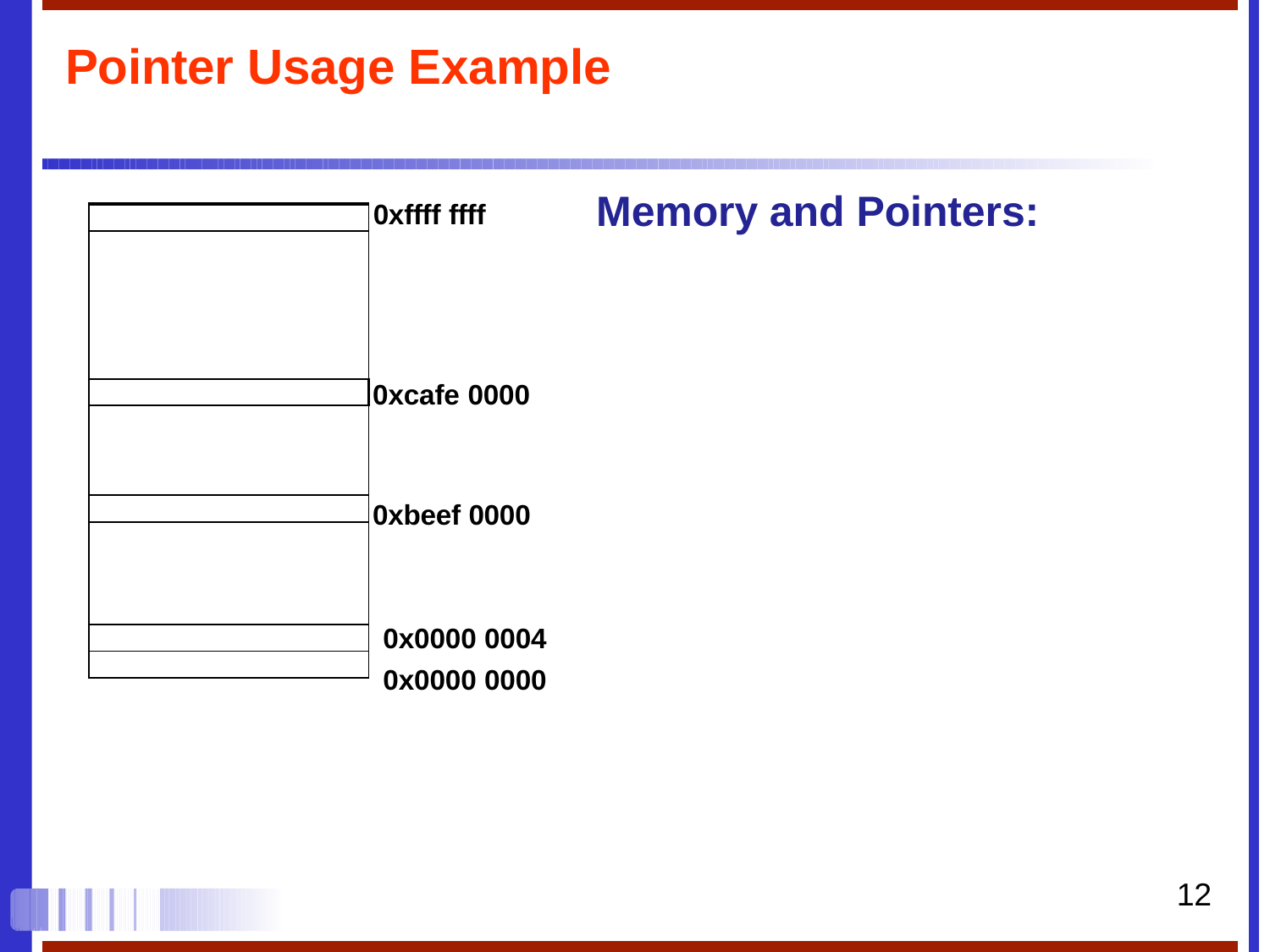

# Pointer Usage Example

Memory and Pointers:
0xffff ffff
|  |
| --- |
|  |
|  |
|  |
|  |
|  |
|  |
|  |
0xcafe 0000

0xbeef 0000

0x0000 0004
0x0000 0000
12